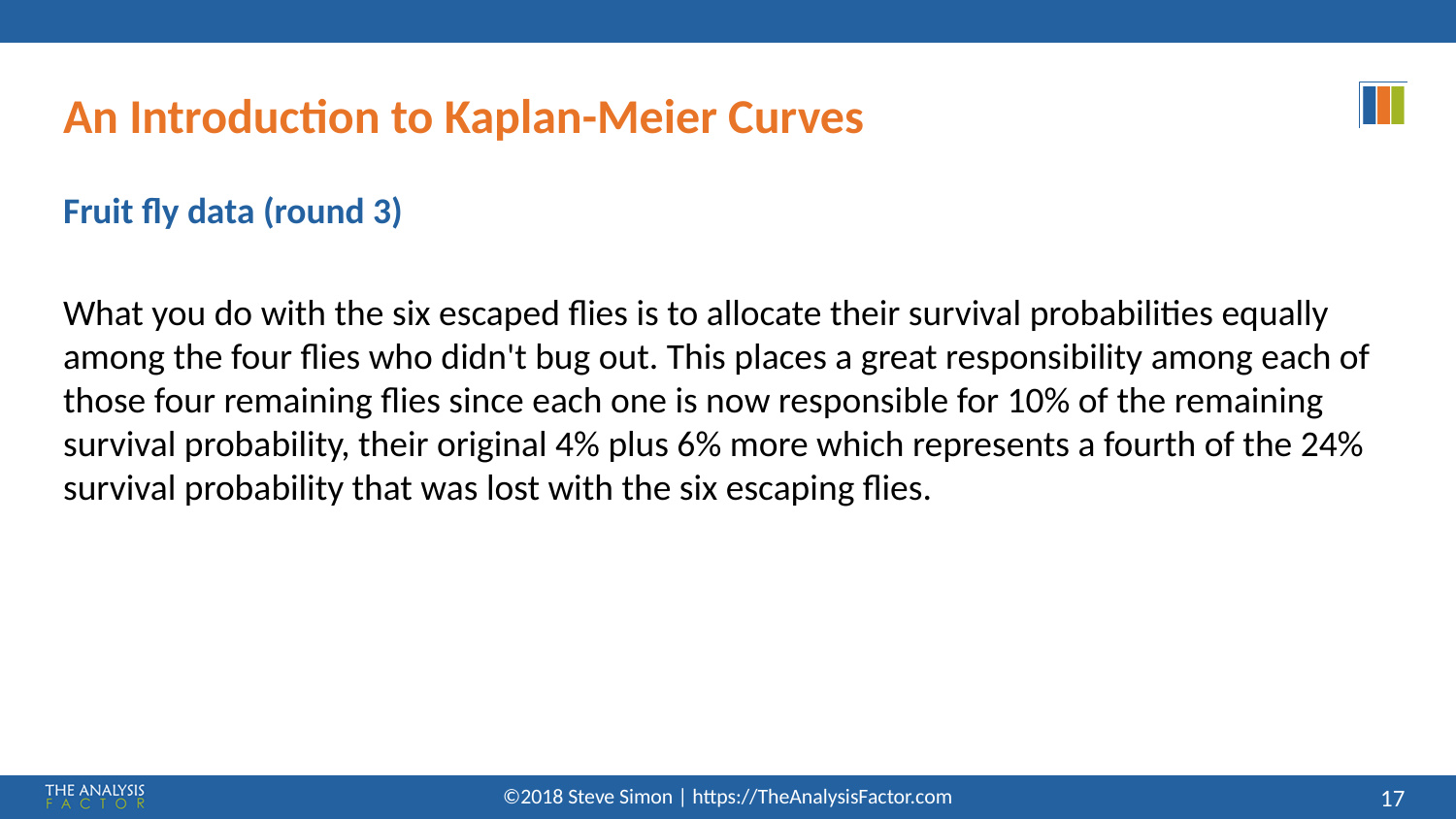

# An Introduction to Kaplan-Meier Curves
Fruit fly data (round 3)

What you do with the six escaped flies is to allocate their survival probabilities equally among the four flies who didn't bug out. This places a great responsibility among each of those four remaining flies since each one is now responsible for 10% of the remaining survival probability, their original 4% plus 6% more which represents a fourth of the 24% survival probability that was lost with the six escaping flies.

©2018 Steve Simon | https://TheAnalysisFactor.com
17